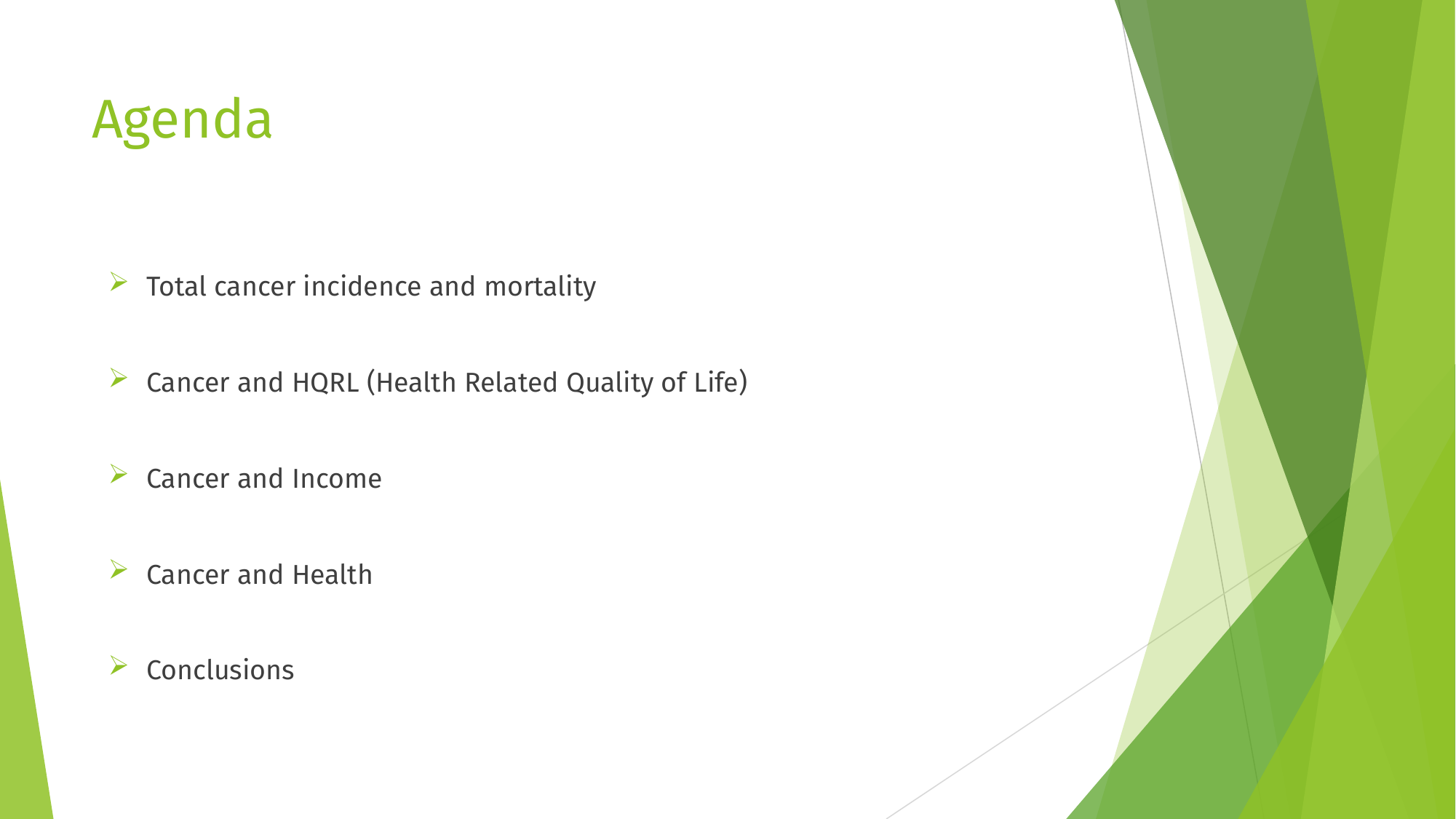

# Agenda
Total cancer incidence and mortality

Cancer and HQRL (Health Related Quality of Life)

Cancer and Income

Cancer and Health

Conclusions